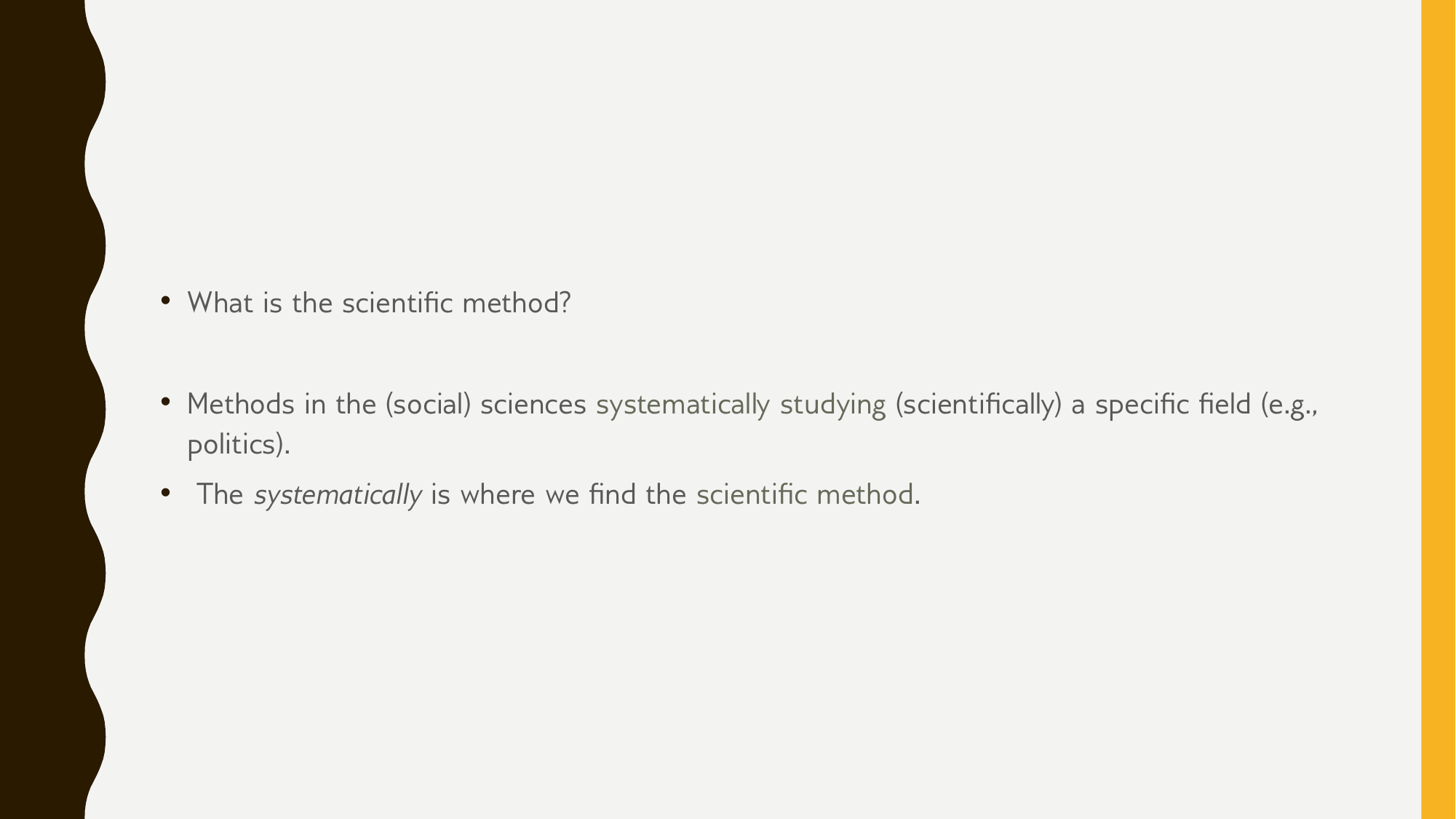

#
What is the scientific method?

Methods in the (social) sciences systematically studying (scientifically) a specific field (e.g., politics).
 The systematically is where we find the scientific method.